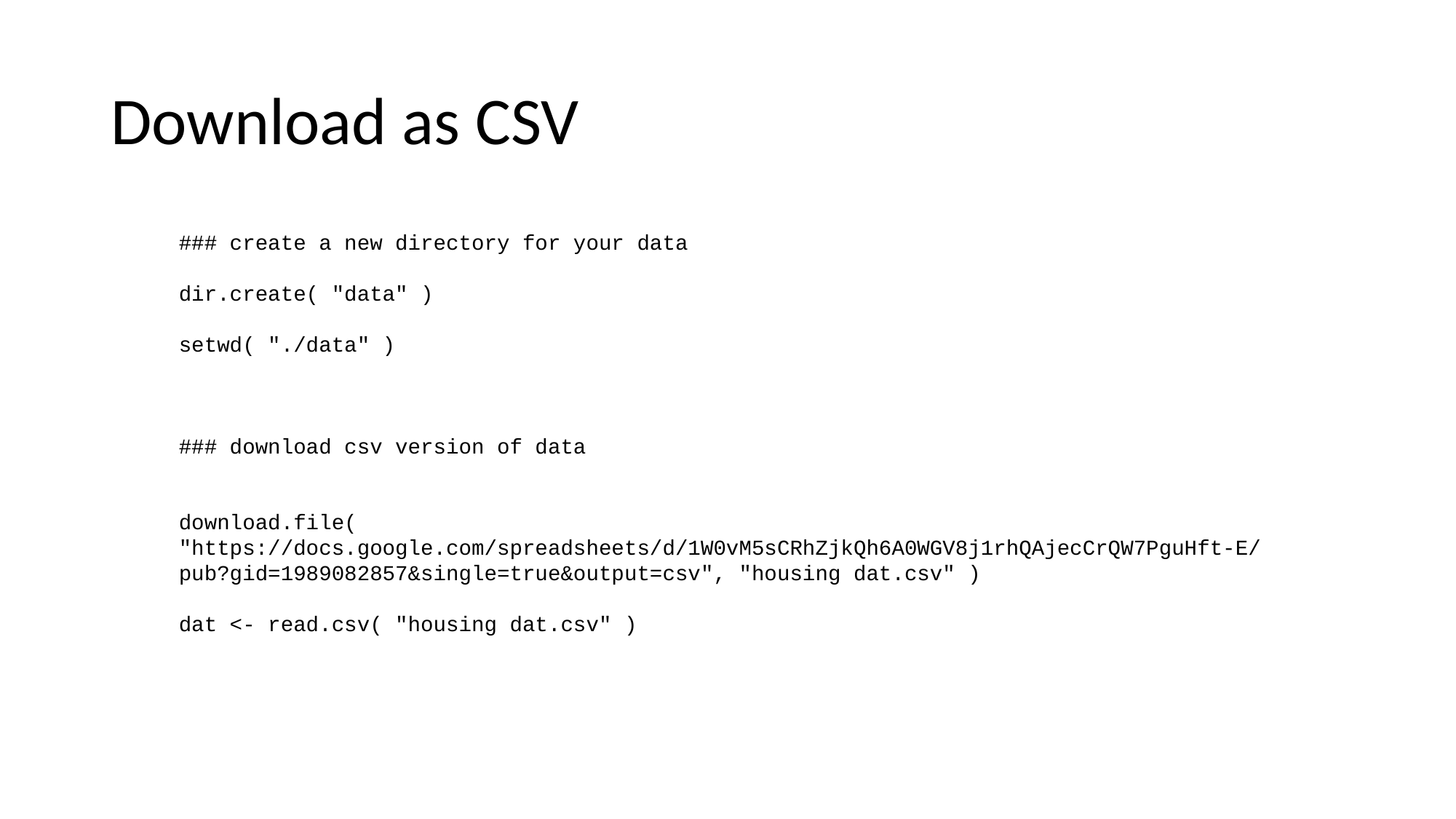

# Download as CSV

### create a new directory for your data

dir.create( "data" )

setwd( "./data" )

### download csv version of data

download.file( "https://docs.google.com/spreadsheets/d/1W0vM5sCRhZjkQh6A0WGV8j1rhQAjecCrQW7PguHft-E/pub?gid=1989082857&single=true&output=csv", "housing dat.csv" )

dat <- read.csv( "housing dat.csv" )